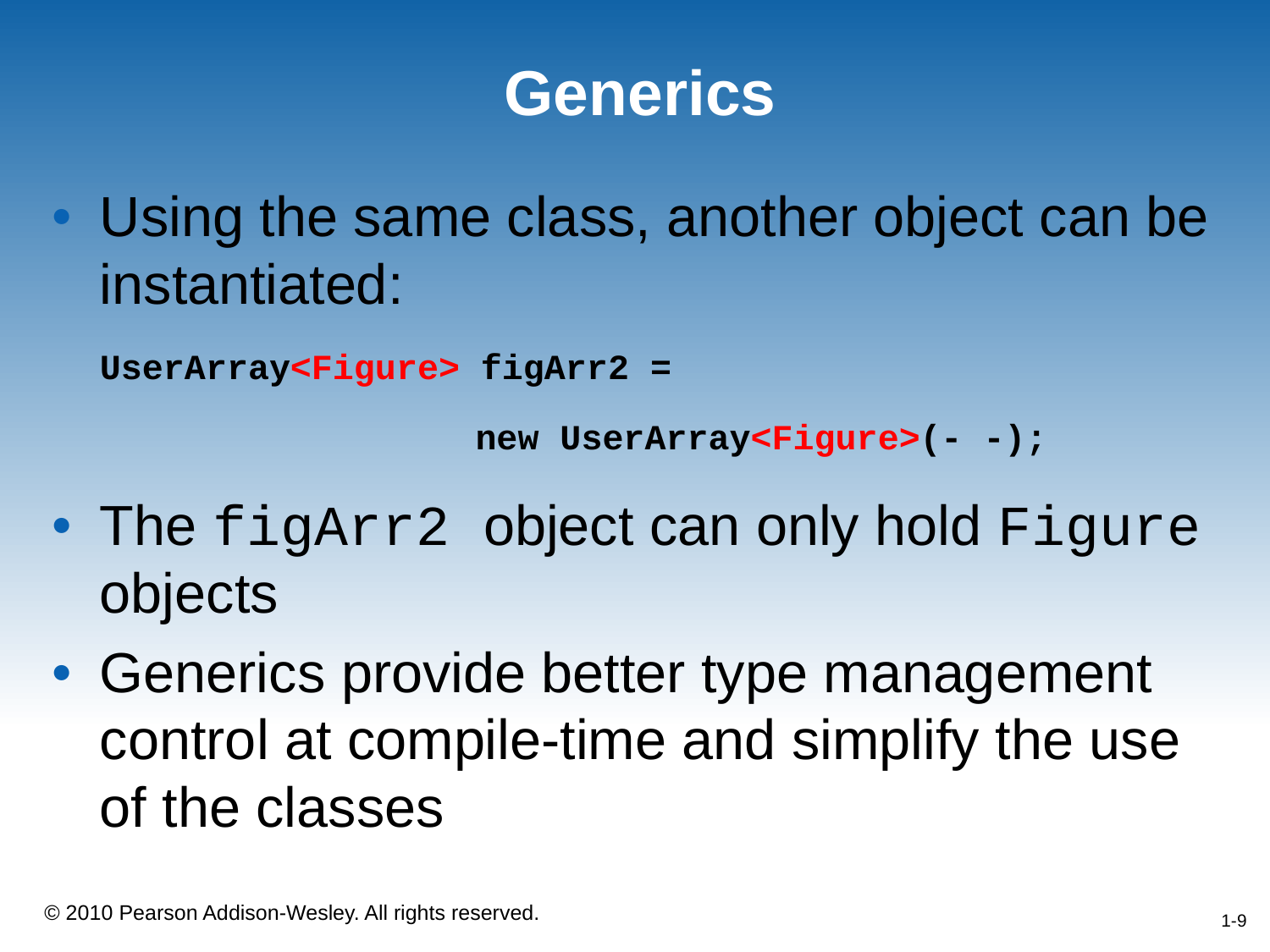

# Generics
Using the same class, another object can be instantiated:
	UserArray<Figure> figArr2 =
                    new UserArray<Figure>(- -);
The figArr2 object can only hold Figure objects
Generics provide better type management control at compile-time and simplify the use of the classes
1-9